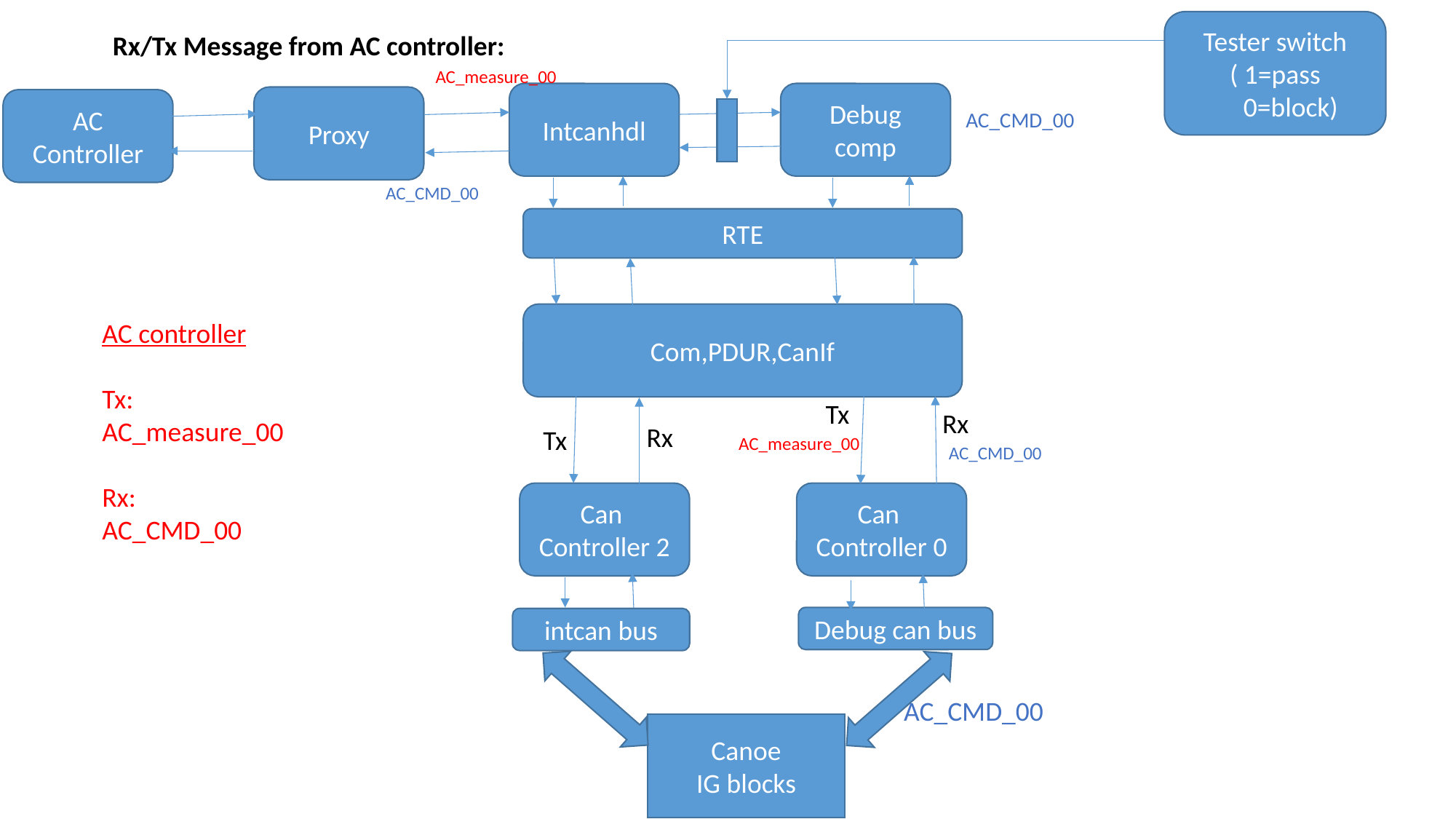

Tester switch
( 1=pass
     0=block)
Rx/Tx Message from AC controller:

AC_measure_00
Debug comp
Intcanhdl
Proxy
AC Controller

AC_CMD_00

AC_CMD_00
RTE
Com,PDUR,CanIf
AC controller

Tx:
AC_measure_00

Rx:
AC_CMD_00
Tx
Rx
Rx
Tx
AC_measure_00
AC_CMD_00
Can  Controller 2
Can  Controller 0
Debug can bus
intcan bus

AC_CMD_00

Canoe
IG blocks